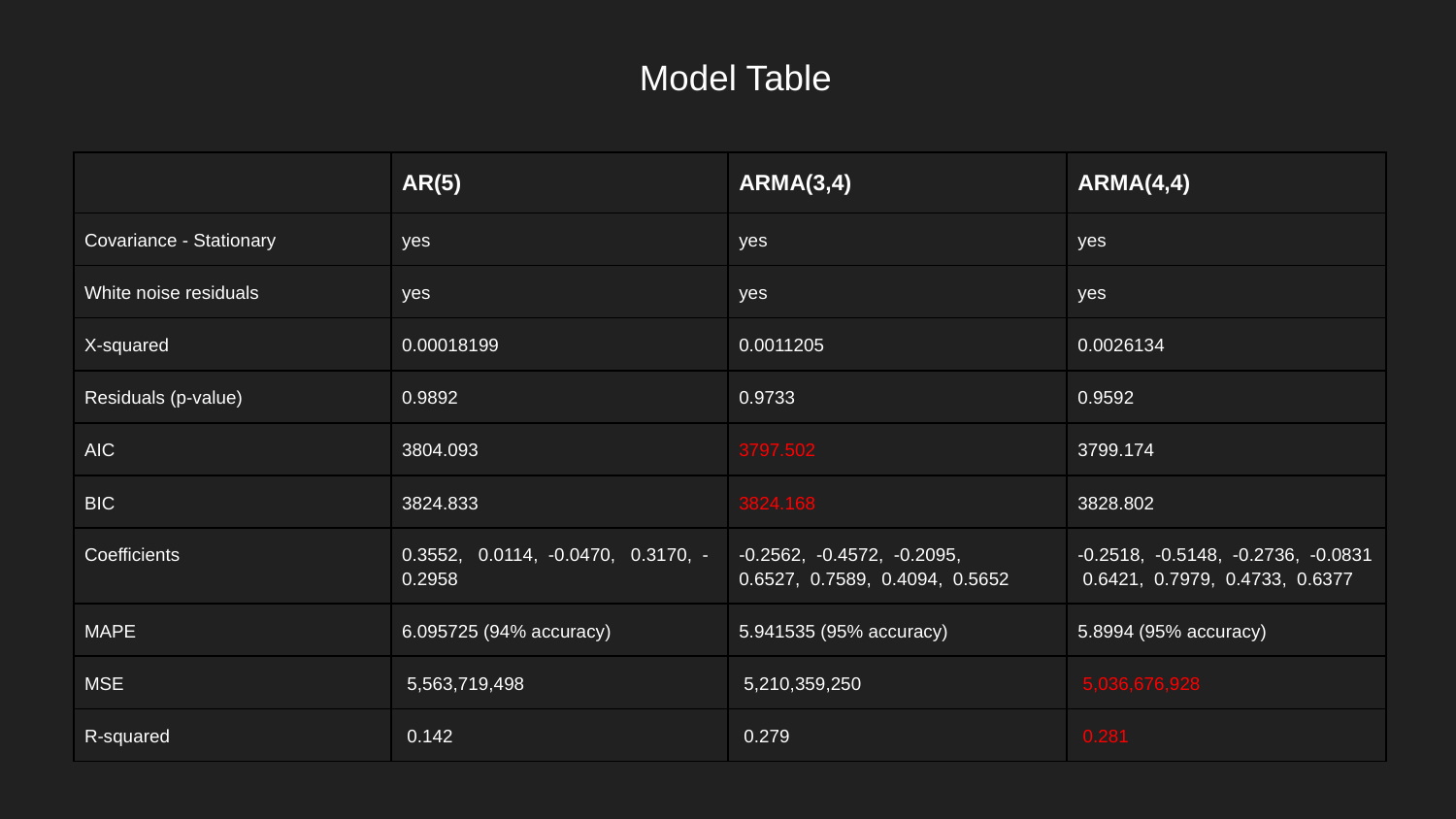

# Model Table
|  | AR(5) | ARMA(3,4) | ARMA(4,4) |
| --- | --- | --- | --- |
| Covariance - Stationary | yes | yes | yes |
| White noise residuals | yes | yes | yes |
| X-squared | 0.00018199 | 0.0011205 | 0.0026134 |
| Residuals (p-value) | 0.9892 | 0.9733 | 0.9592 |
| AIC | 3804.093 | 3797.502 | 3799.174 |
| BIC | 3824.833 | 3824.168 | 3828.802 |
| Coefficients | 0.3552, 0.0114, -0.0470, 0.3170, -0.2958 | -0.2562, -0.4572, -0.2095, 0.6527, 0.7589, 0.4094, 0.5652 | -0.2518, -0.5148, -0.2736, -0.0831 0.6421, 0.7979, 0.4733, 0.6377 |
| MAPE | 6.095725 (94% accuracy) | 5.941535 (95% accuracy) | 5.8994 (95% accuracy) |
| MSE | 5,563,719,498 | 5,210,359,250 | 5,036,676,928 |
| R-squared | 0.142 | 0.279 | 0.281 |